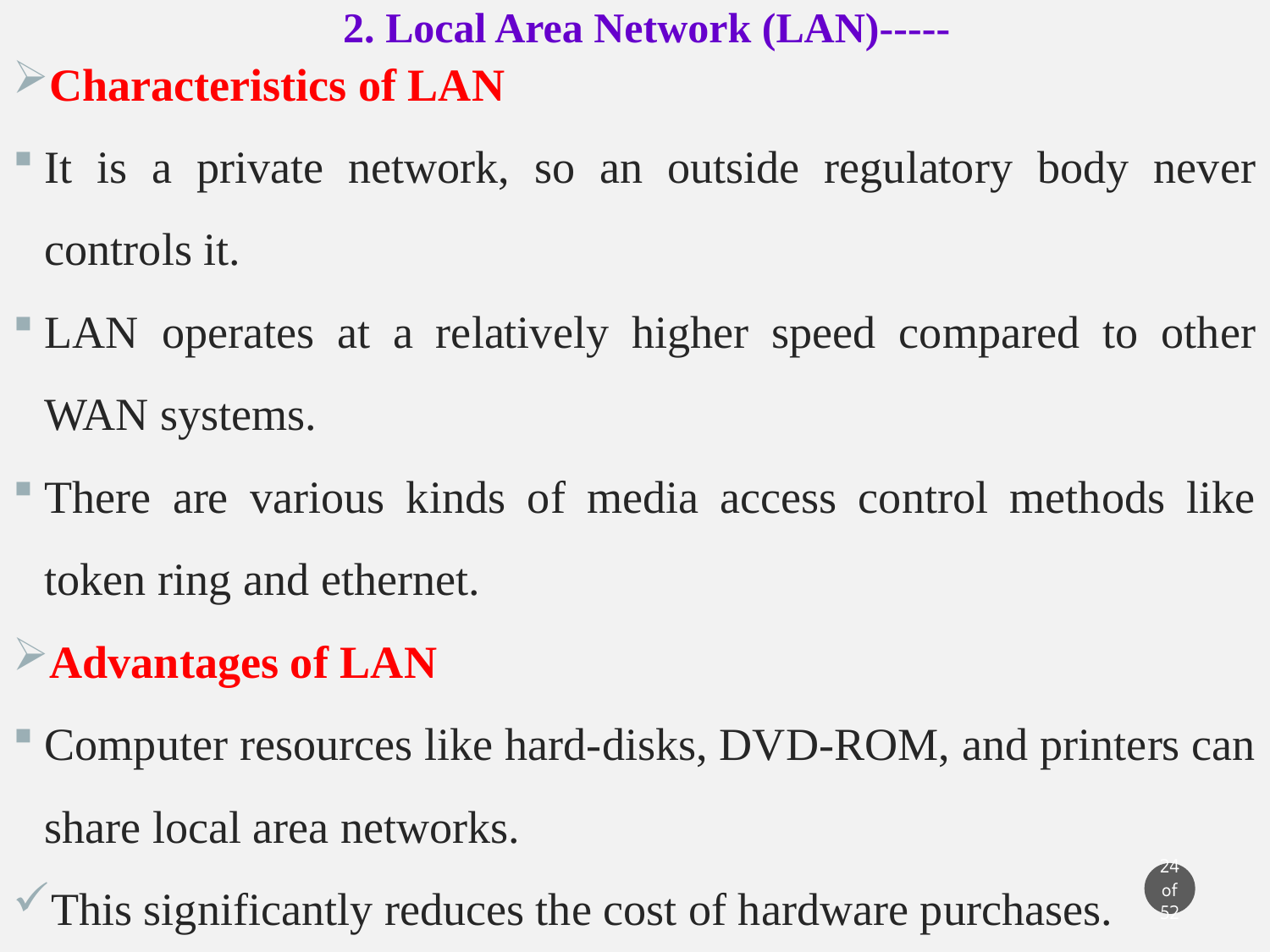

2. Local Area Network (LAN)-----
Characteristics of LAN
It is a private network, so an outside regulatory body never controls it.
LAN operates at a relatively higher speed compared to other WAN systems.
There are various kinds of media access control methods like token ring and ethernet.
Advantages of LAN
Computer resources like hard-disks, DVD-ROM, and printers can share local area networks.
This significantly reduces the cost of hardware purchases.
24 of 52